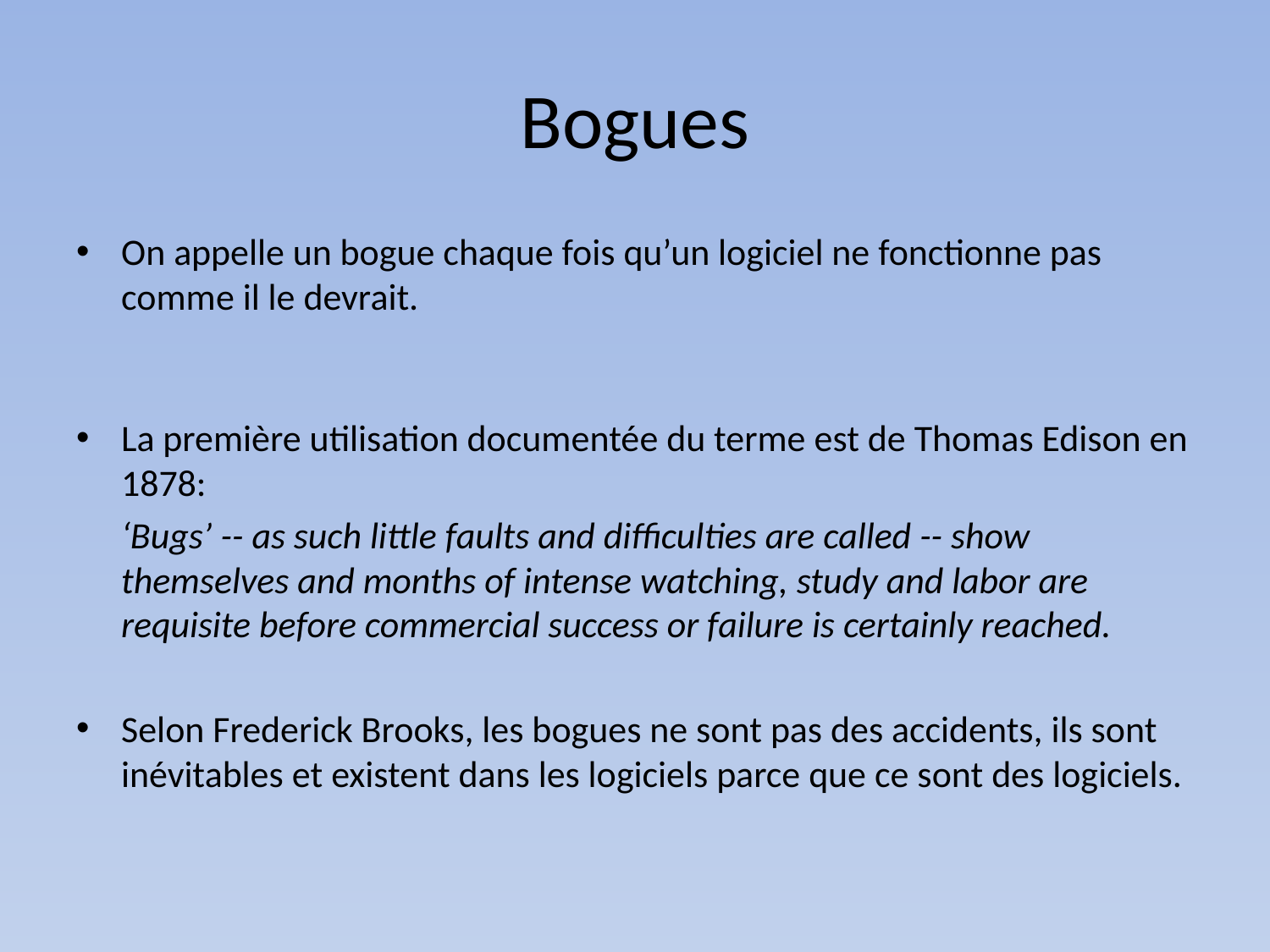

# Bogues
On appelle un bogue chaque fois qu’un logiciel ne fonctionne pas comme il le devrait.
La première utilisation documentée du terme est de Thomas Edison en 1878:
	‘Bugs’ -- as such little faults and difficulties are called -- show themselves and months of intense watching, study and labor are requisite before commercial success or failure is certainly reached.

Selon Frederick Brooks, les bogues ne sont pas des accidents, ils sont inévitables et existent dans les logiciels parce que ce sont des logiciels.